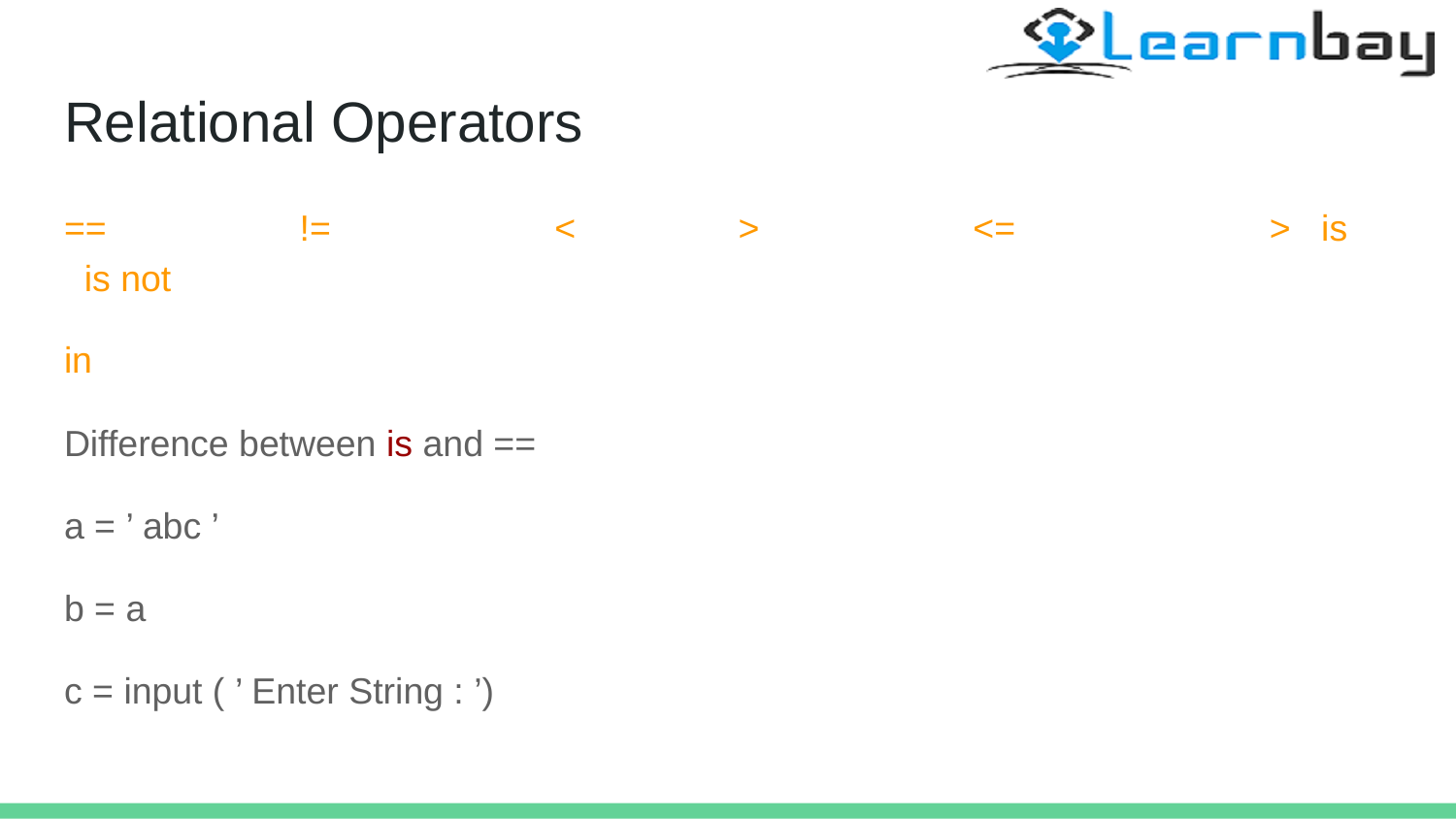

# Relational Operators
==                   !=                      <                >                     <=                         >   is      is not
in
Difference between is and ==
a = ’ abc ’
b = a
c = input ( ’ Enter String : ’)